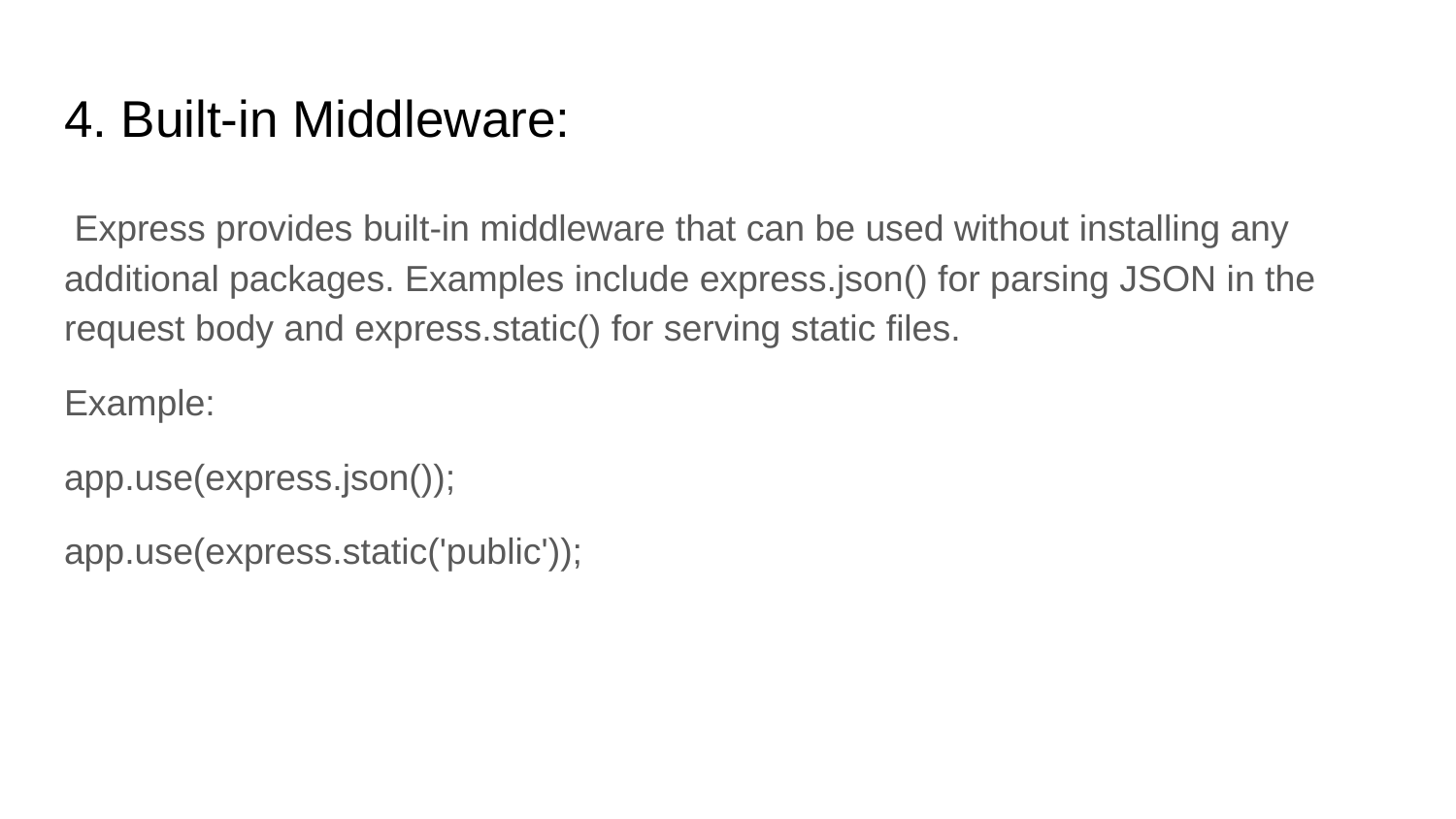

# 4. Built-in Middleware:
 Express provides built-in middleware that can be used without installing any additional packages. Examples include express.json() for parsing JSON in the request body and express.static() for serving static files.
Example:
app.use(express.json());
app.use(express.static('public'));